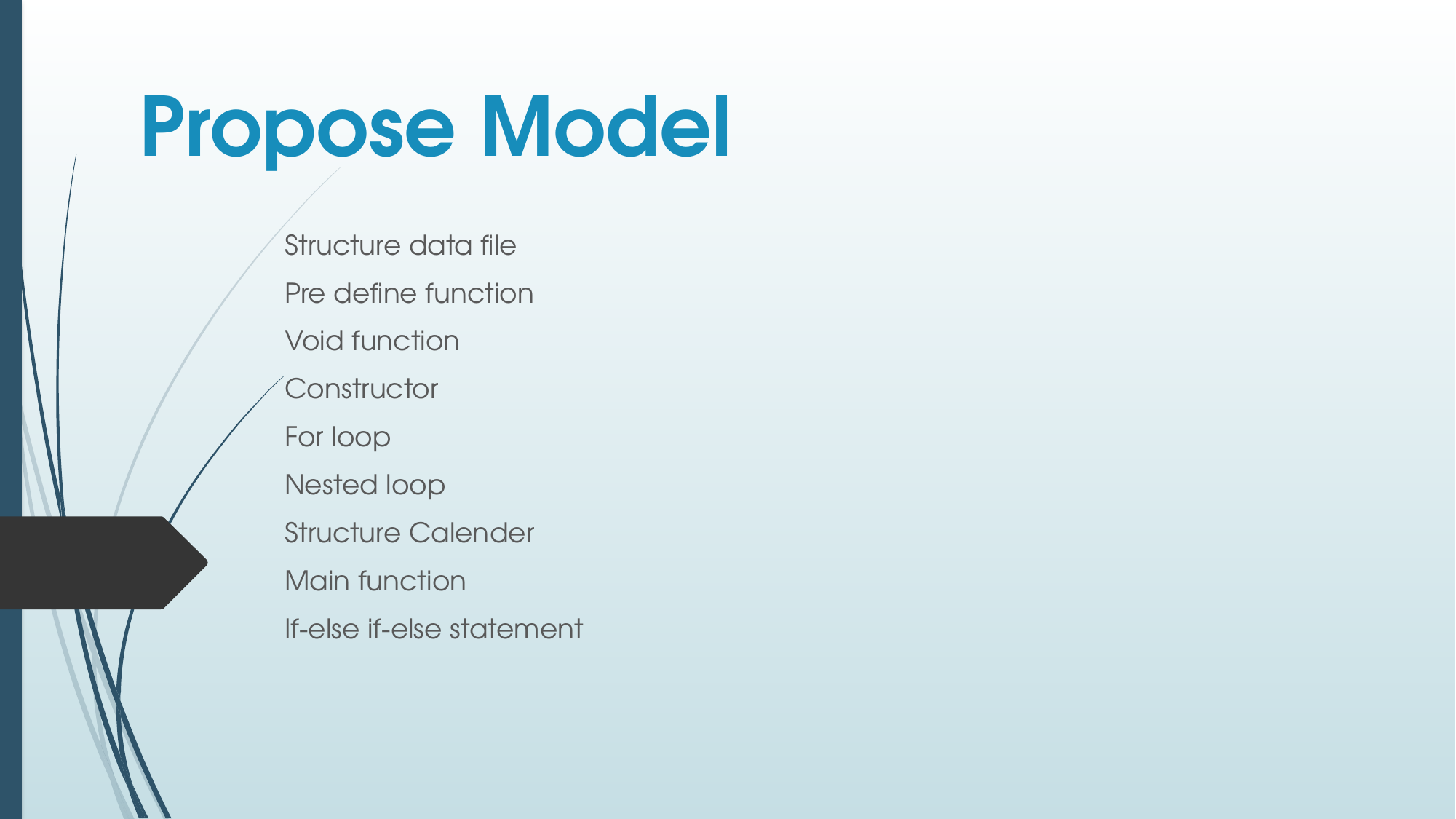

# Propose Model
Structure data file
Pre define function
Void function
Constructor
For loop
Nested loop
Structure Calender
Main function
If-else if-else statement